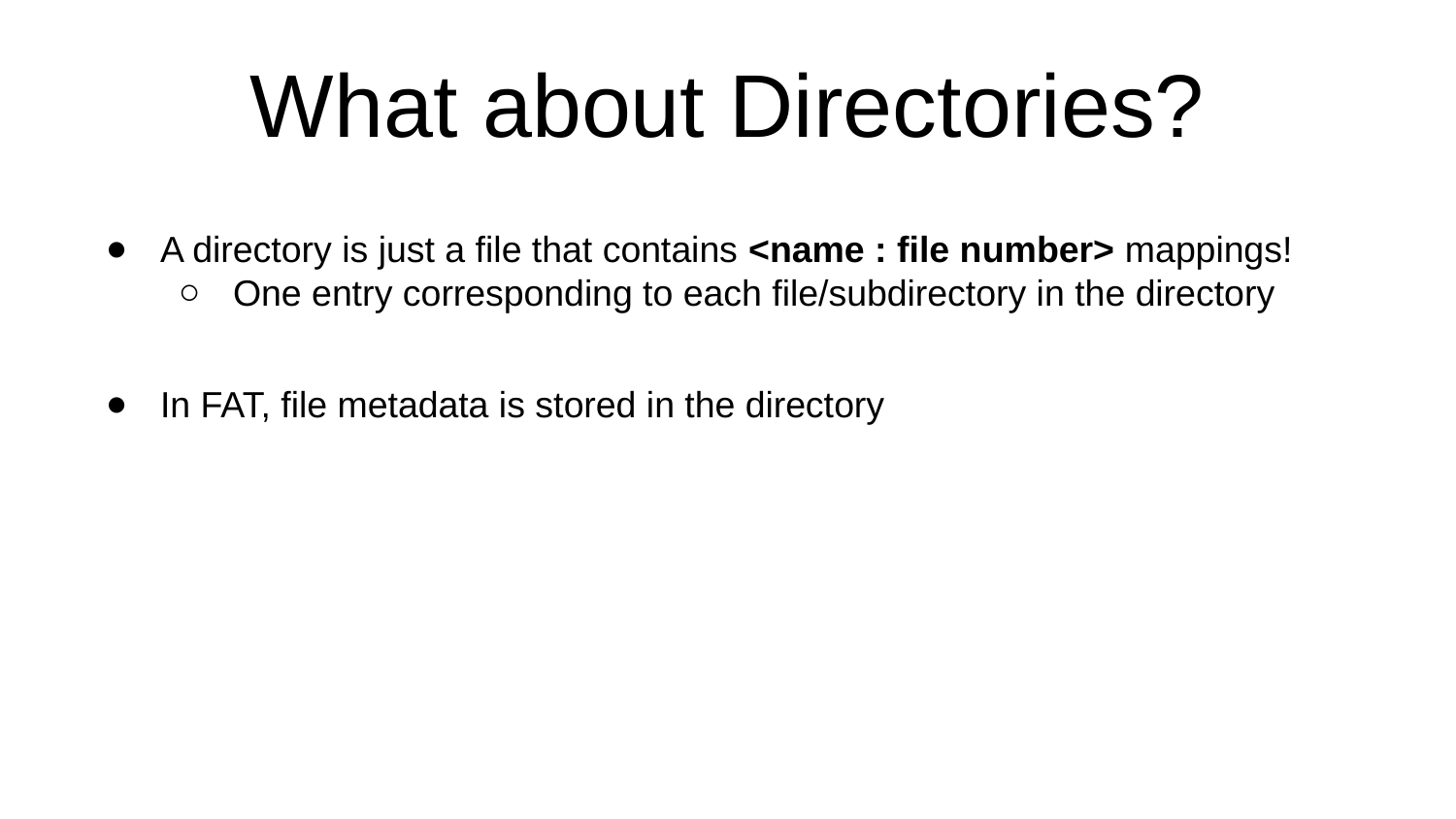

# What about Directories?
A directory is just a file that contains <name : file number> mappings!
One entry corresponding to each file/subdirectory in the directory

In FAT, file metadata is stored in the directory